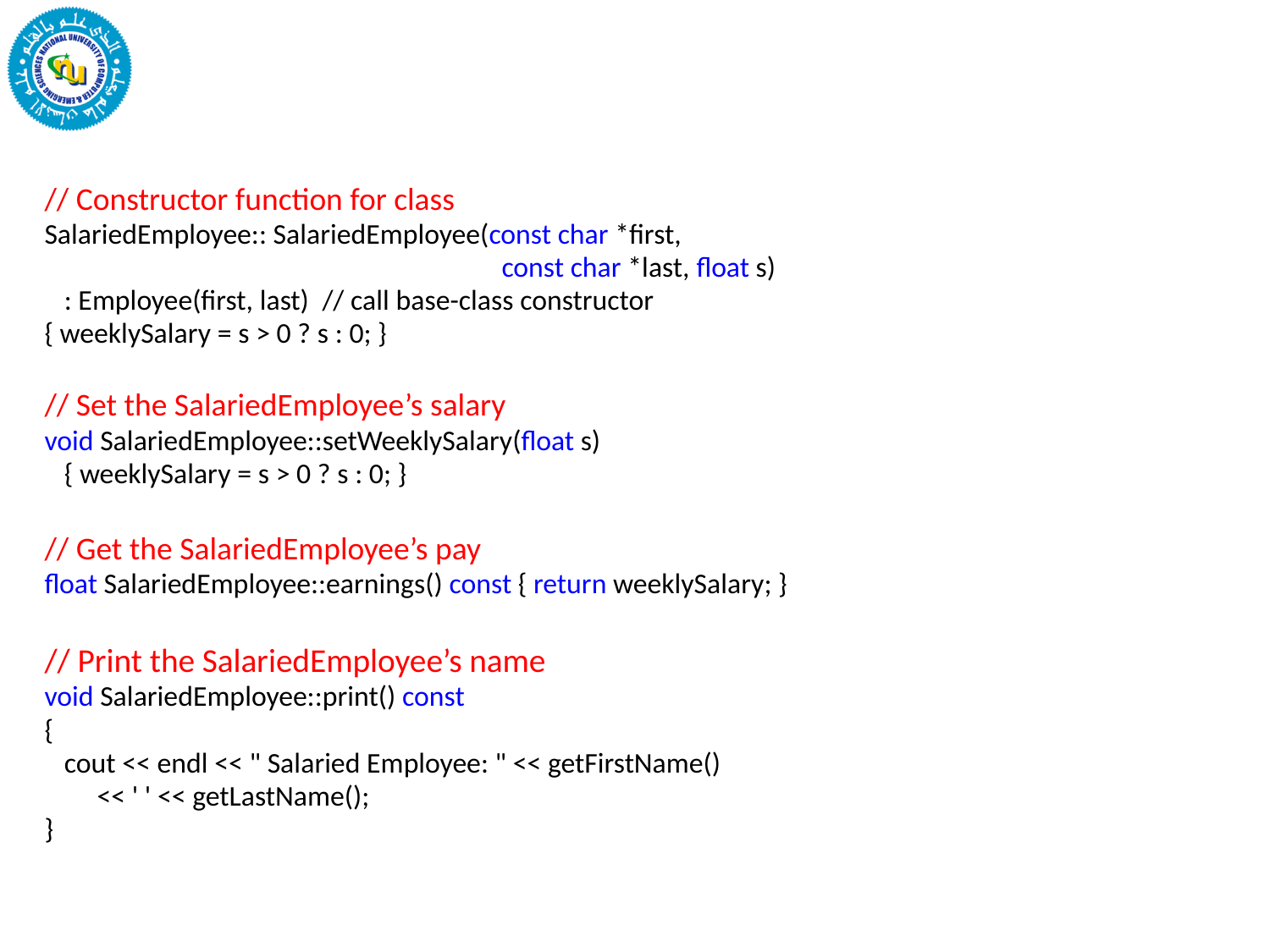

// Constructor function for class
SalariedEmployee:: SalariedEmployee(const char *first,
				const char *last, float s)
   : Employee(first, last)  // call base-class constructor
{ weeklySalary = s > 0 ? s : 0; }

// Set the SalariedEmployee’s salary
void SalariedEmployee::setWeeklySalary(float s)
   { weeklySalary = s > 0 ? s : 0; }

// Get the SalariedEmployee’s pay
float SalariedEmployee::earnings() const { return weeklySalary; }

// Print the SalariedEmployee’s name
void SalariedEmployee::print() const
{
   cout << endl << " Salaried Employee: " << getFirstName()
        << ' ' << getLastName();
}